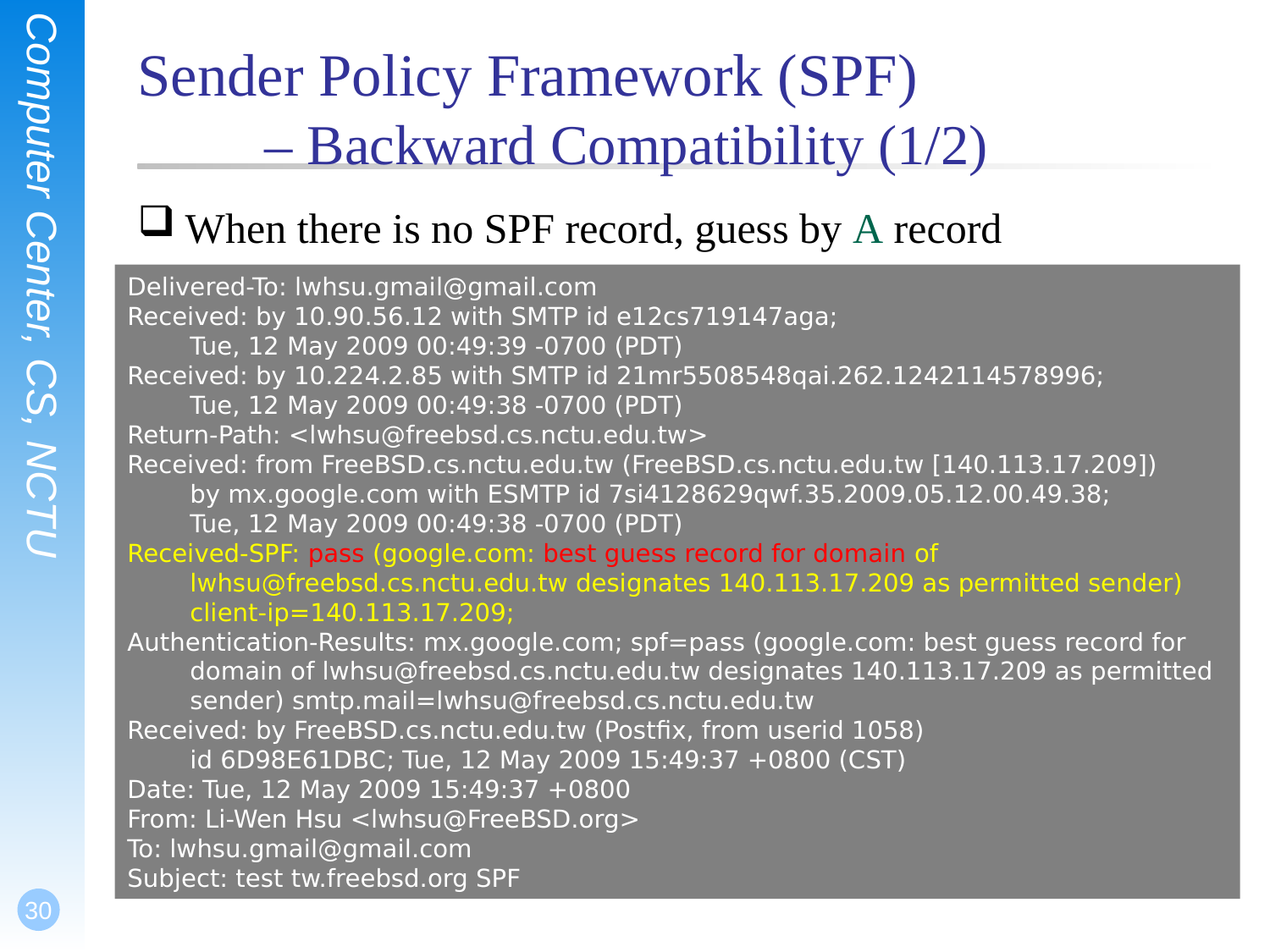

# Sender Policy Framework (SPF) – Backward Compatibility (1/2)
When there is no SPF record, guess by A record
Delivered-To: lwhsu.gmail@gmail.com
Received: by 10.90.56.12 with SMTP id e12cs719147aga;
        Tue, 12 May 2009 00:49:39 -0700 (PDT)
Received: by 10.224.2.85 with SMTP id 21mr5508548qai.262.1242114578996;
        Tue, 12 May 2009 00:49:38 -0700 (PDT)
Return-Path: <lwhsu@freebsd.cs.nctu.edu.tw>
Received: from FreeBSD.cs.nctu.edu.tw (FreeBSD.cs.nctu.edu.tw [140.113.17.209])
        by mx.google.com with ESMTP id 7si4128629qwf.35.2009.05.12.00.49.38;
        Tue, 12 May 2009 00:49:38 -0700 (PDT)
Received-SPF: pass (google.com: best guess record for domain of
        lwhsu@freebsd.cs.nctu.edu.tw designates 140.113.17.209 as permitted sender)
        client-ip=140.113.17.209;
Authentication-Results: mx.google.com; spf=pass (google.com: best guess record for
        domain of lwhsu@freebsd.cs.nctu.edu.tw designates 140.113.17.209 as permitted
        sender) smtp.mail=lwhsu@freebsd.cs.nctu.edu.tw
Received: by FreeBSD.cs.nctu.edu.tw (Postfix, from userid 1058)
        id 6D98E61DBC; Tue, 12 May 2009 15:49:37 +0800 (CST)
Date: Tue, 12 May 2009 15:49:37 +0800
From: Li-Wen Hsu <lwhsu@FreeBSD.org>
To: lwhsu.gmail@gmail.com
Subject: test tw.freebsd.org SPF